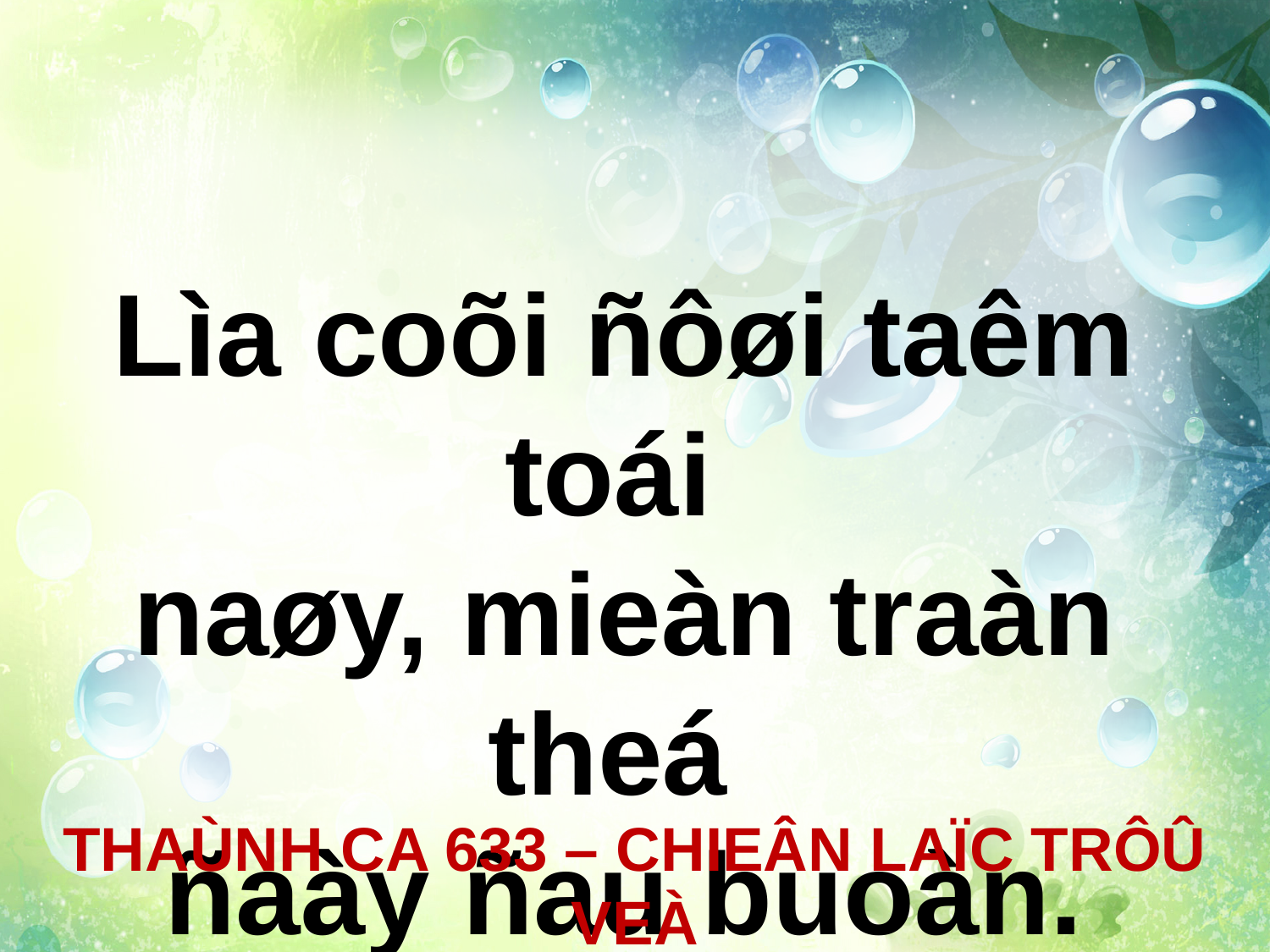

Lìa coõi ñôøi taêm toái
naøy, mieàn traàn theá
ñaày ñau buoàn.
THAÙNH CA 633 – CHIEÂN LAÏC TRÔÛ VEÀ